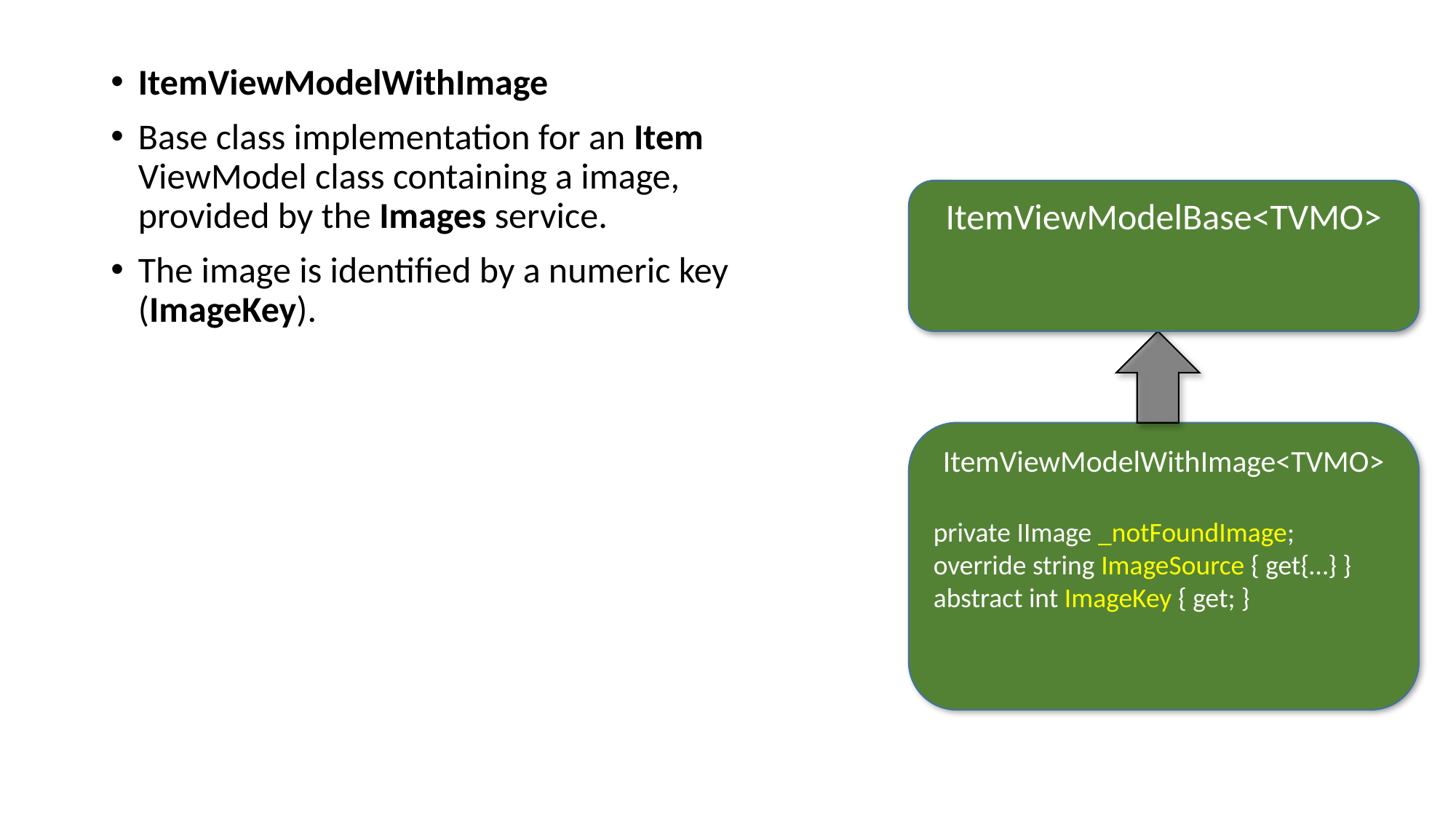

ItemViewModelWithImage
Base class implementation for an Item ViewModel class containing a image, provided by the Images service.
The image is identified by a numeric key (ImageKey).
ItemViewModelBase<TVMO>

ItemViewModelWithImage<TVMO>

private IImage _notFoundImage;
override string ImageSource { get{…} }
abstract int ImageKey { get; }